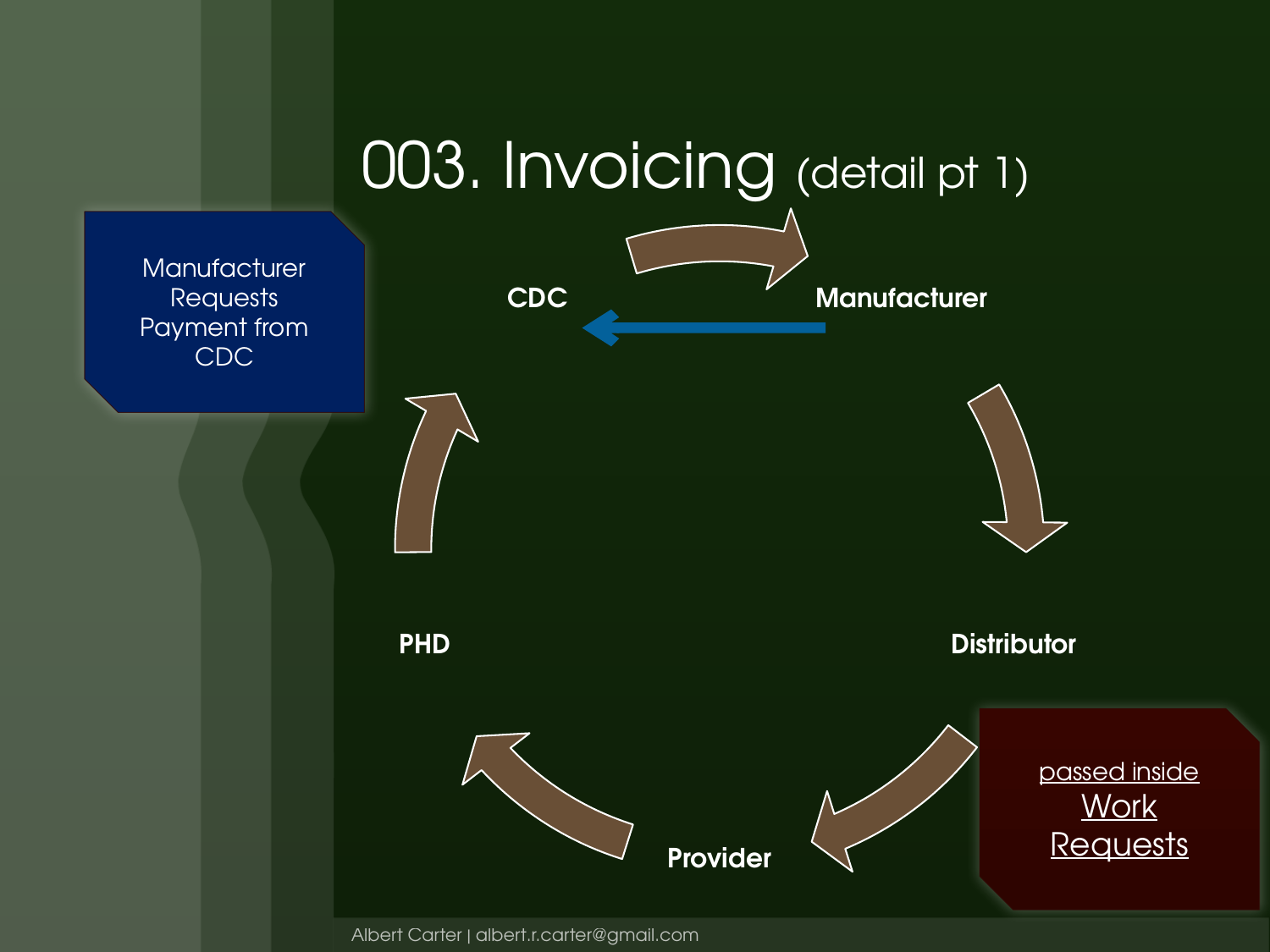

# 003. Invoicing (detail pt 1)
Manufacturer
Distributor
Provider
PHD
CDC
Manufacturer Requests Payment from CDC
9
passed inside
Work Requests
Albert Carter | albert.r.carter@gmail.com